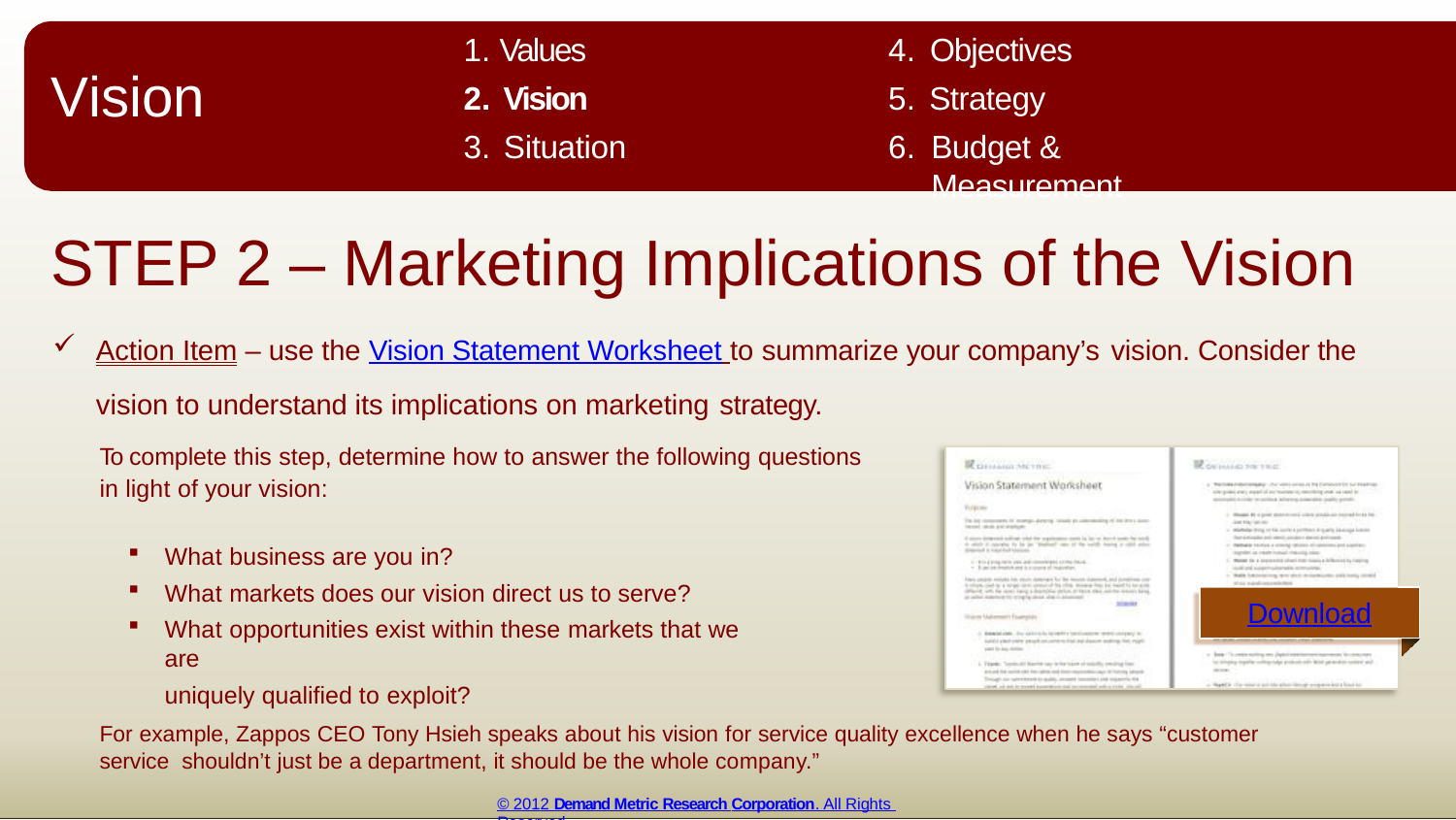

Objectives
Strategy
Budget & Measurement
Values
Vision
Situation

Vision
STEP 2 – Marketing Implications of the Vision
Action Item – use the Vision Statement Worksheet to summarize your company’s vision. Consider the
vision to understand its implications on marketing strategy.
To complete this step, determine how to answer the following questions
in light of your vision:

What business are you in?
What markets does our vision direct us to serve?
What opportunities exist within these markets that we are
uniquely qualified to exploit?

Download

For example, Zappos CEO Tony Hsieh speaks about his vision for service quality excellence when he says “customer service  shouldn’t just be a department, it should be the whole company.”
© 2012 Demand Metric Research Corporation. All Rights Reserved.